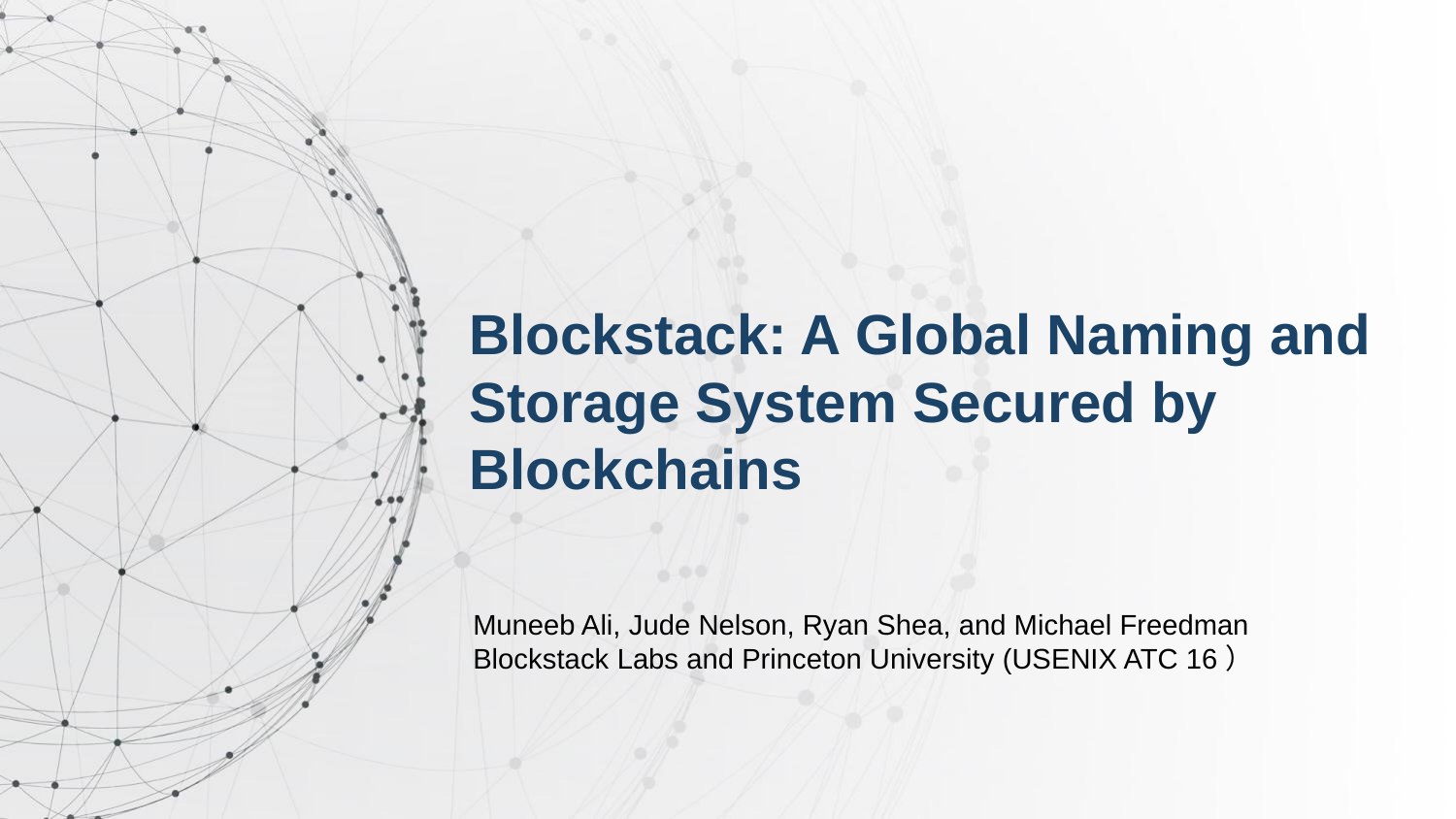

Blockstack: A Global Naming and Storage System Secured by Blockchains
Muneeb Ali, Jude Nelson, Ryan Shea, and Michael Freedman
Blockstack Labs and Princeton University (USENIX ATC 16）